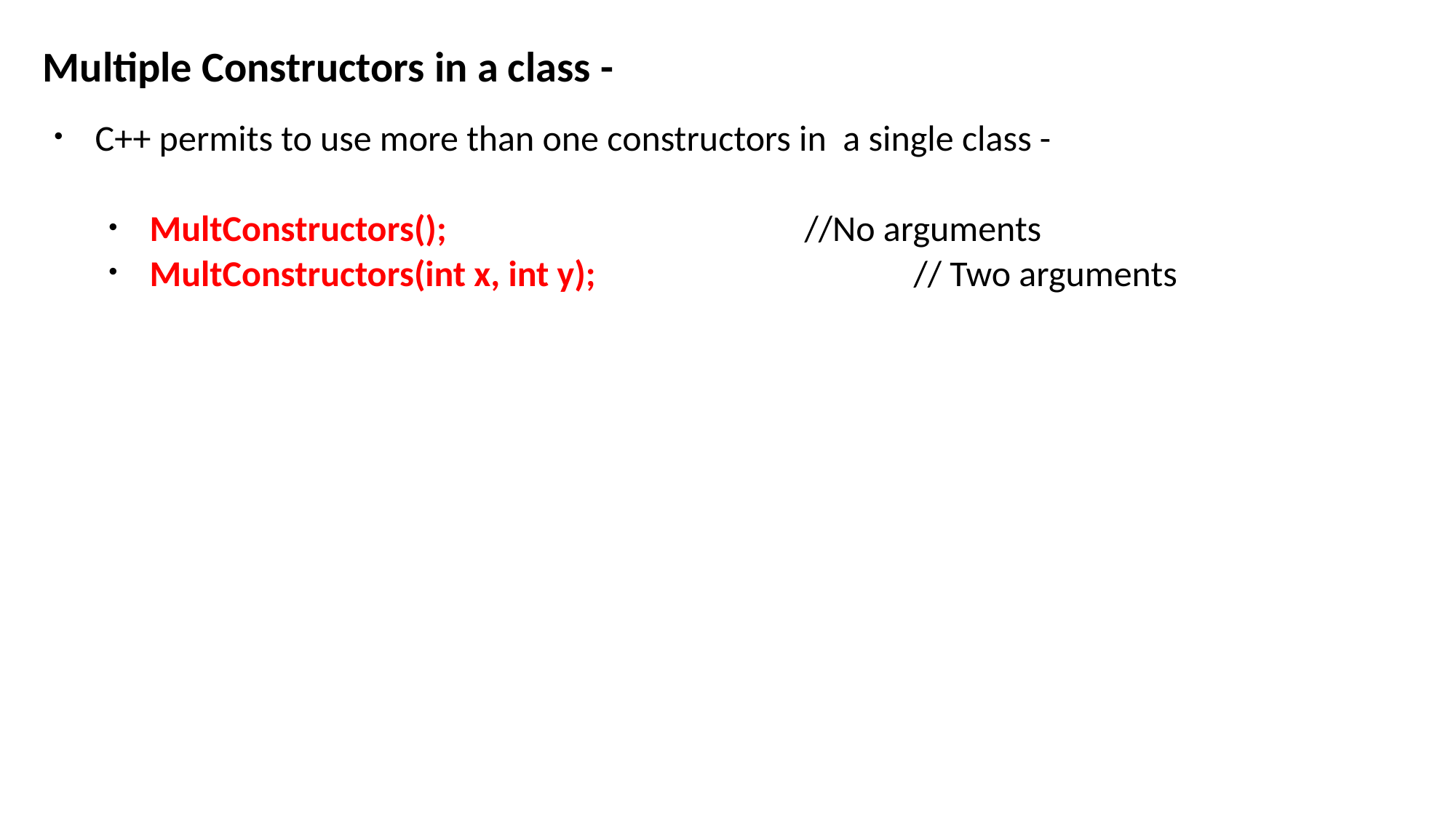

Multiple Constructors in a class -
C++ permits to use more than one constructors in  a single class -

MultConstructors();				//No arguments
MultConstructors(int x, int y);			// Two arguments